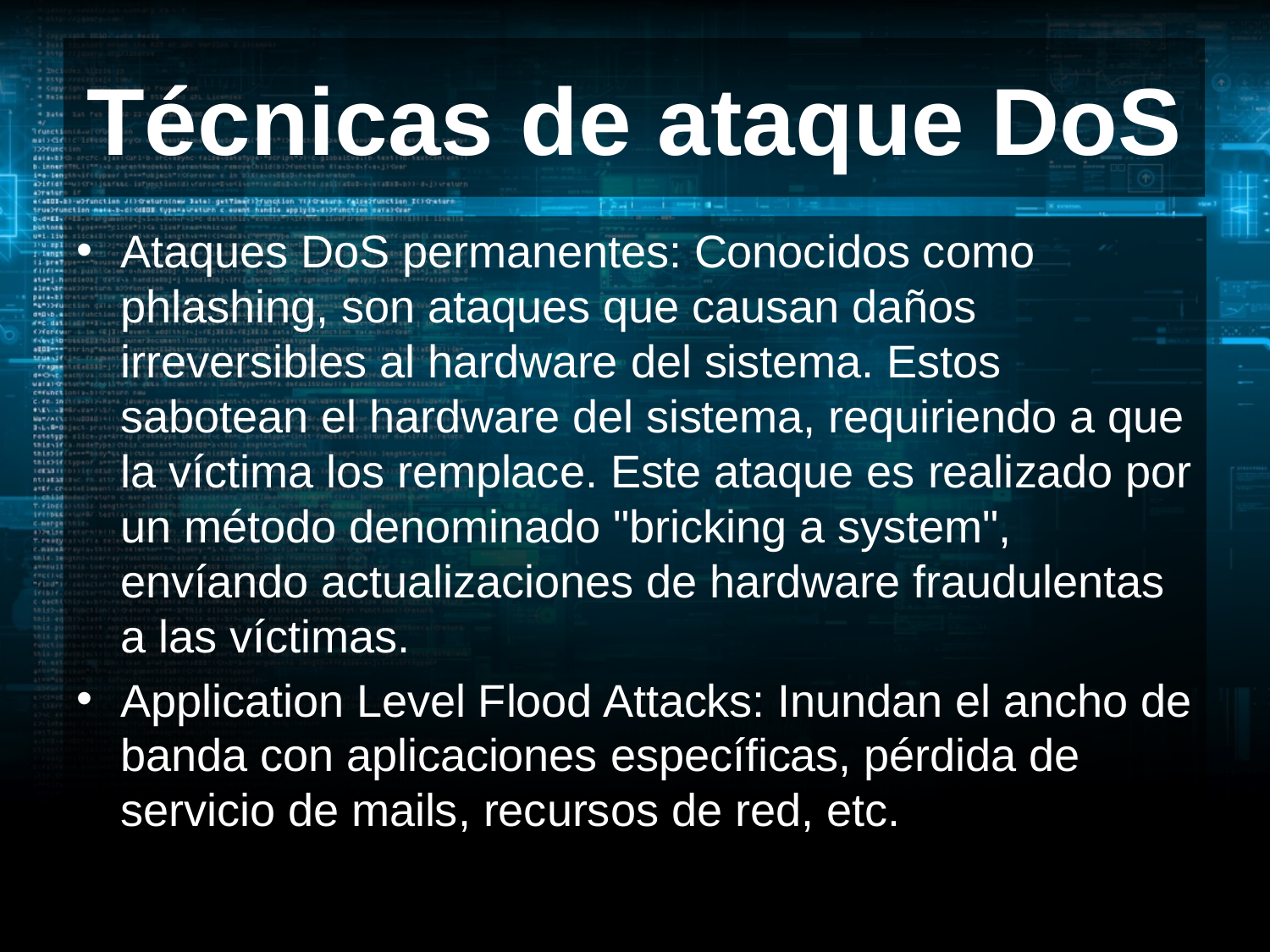

# Técnicas de ataque DoS
Ataques DoS permanentes: Conocidos como phlashing, son ataques que causan daños irreversibles al hardware del sistema. Estos sabotean el hardware del sistema, requiriendo a que la víctima los remplace. Este ataque es realizado por un método denominado "bricking a system", envíando actualizaciones de hardware fraudulentas a las víctimas.
Application Level Flood Attacks: Inundan el ancho de banda con aplicaciones específicas, pérdida de servicio de mails, recursos de red, etc.